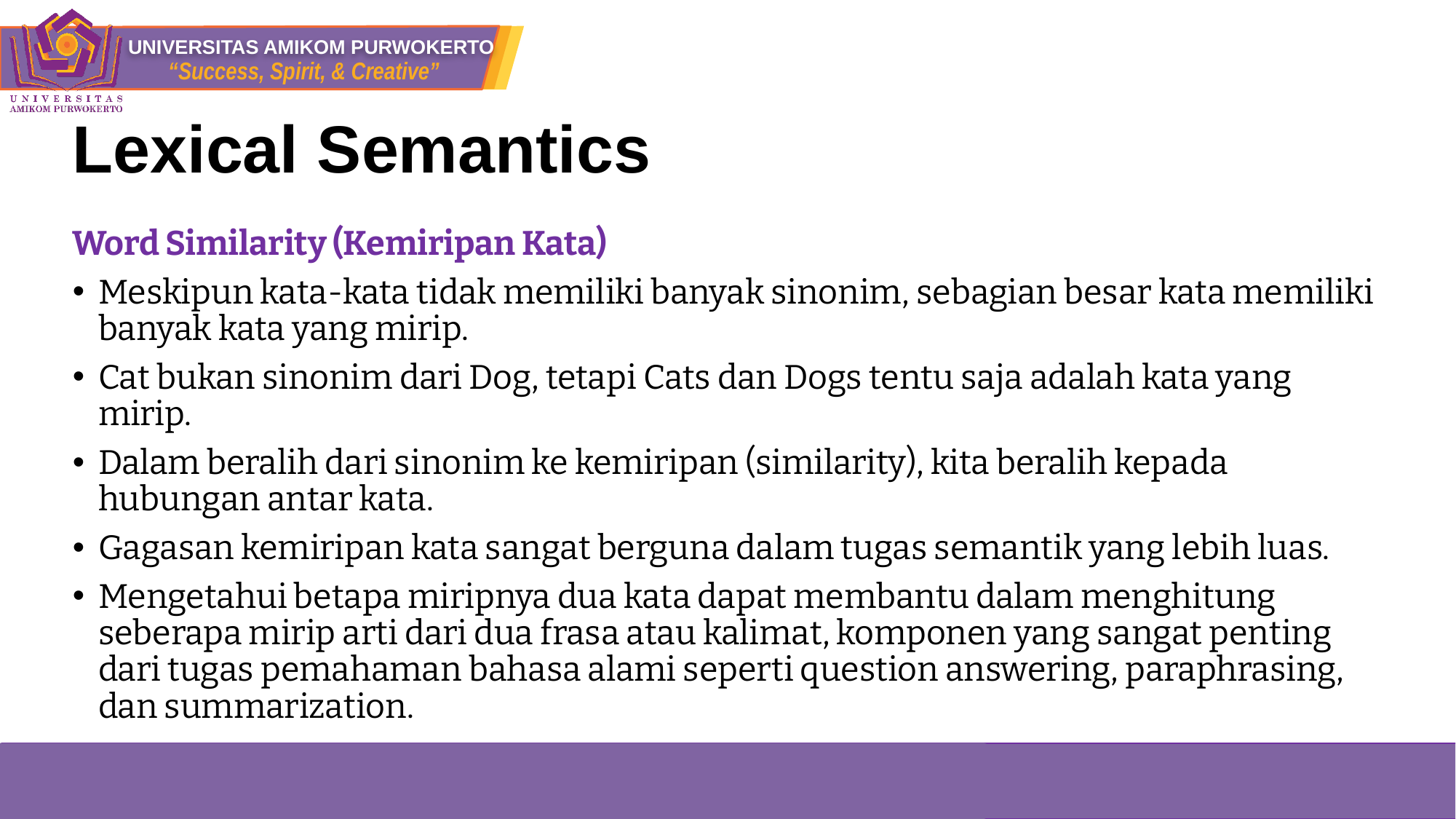

# Lexical Semantics
Word Similarity (Kemiripan Kata)
Meskipun kata-kata tidak memiliki banyak sinonim, sebagian besar kata memiliki banyak kata yang mirip.
Cat bukan sinonim dari Dog, tetapi Cats dan Dogs tentu saja adalah kata yang mirip.
Dalam beralih dari sinonim ke kemiripan (similarity), kita beralih kepada hubungan antar kata.
Gagasan kemiripan kata sangat berguna dalam tugas semantik yang lebih luas.
Mengetahui betapa miripnya dua kata dapat membantu dalam menghitung seberapa mirip arti dari dua frasa atau kalimat, komponen yang sangat penting dari tugas pemahaman bahasa alami seperti question answering, paraphrasing, dan summarization.